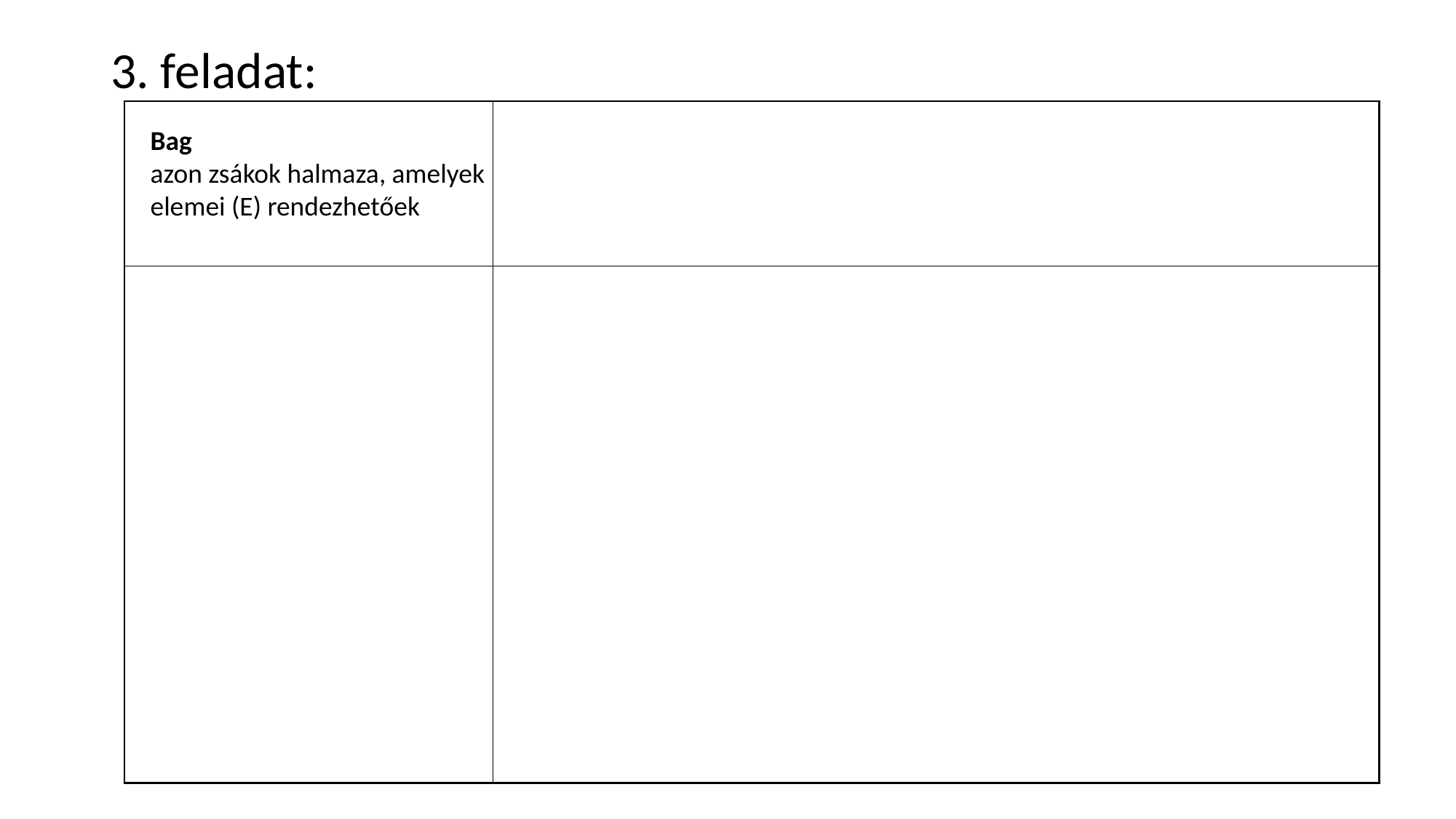

# 3. feladat:

Bag
azon zsákok halmaza, amelyek elemei (E) rendezhetőek